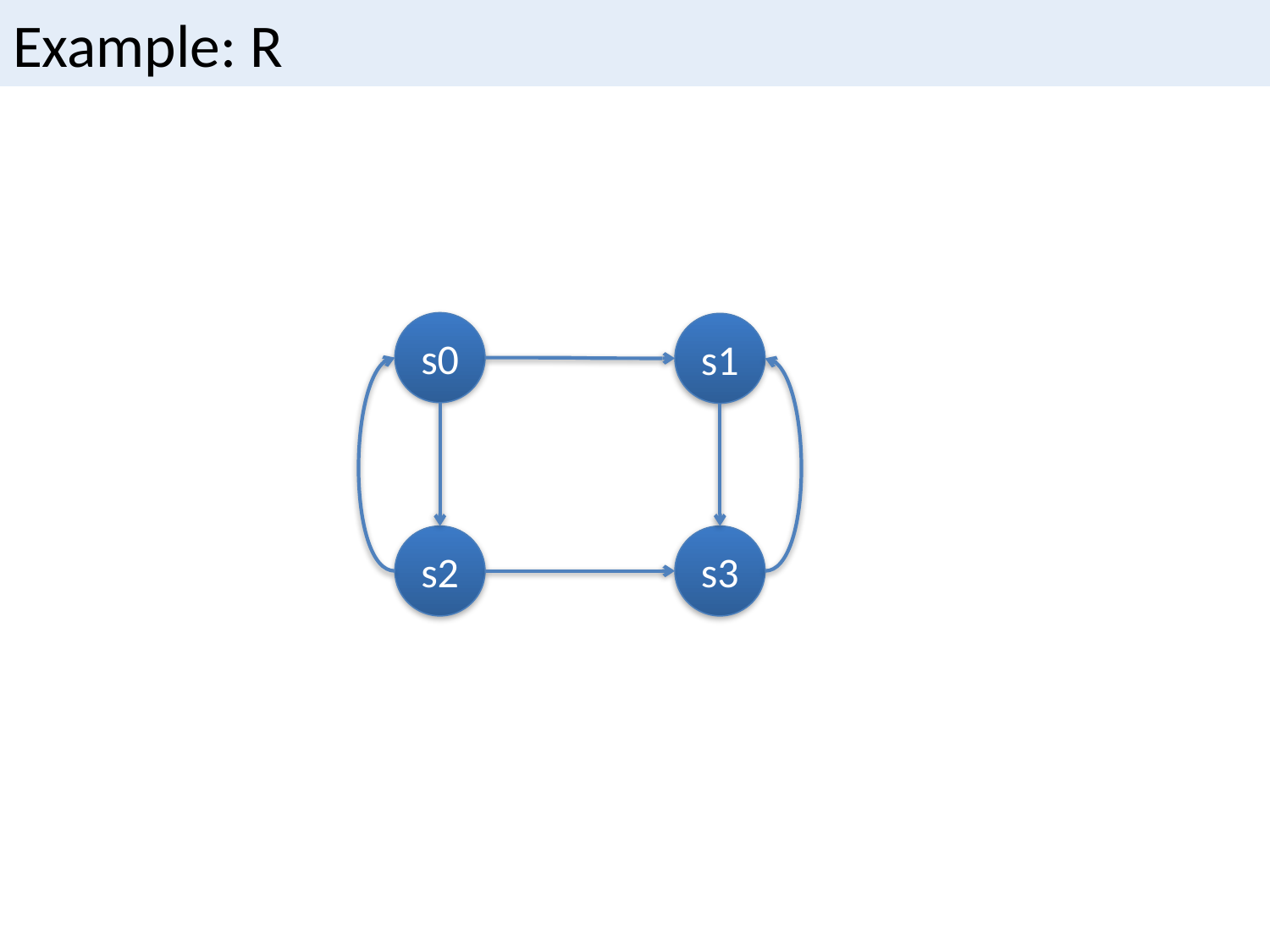

# Example: R

s0
s1
s2
s3